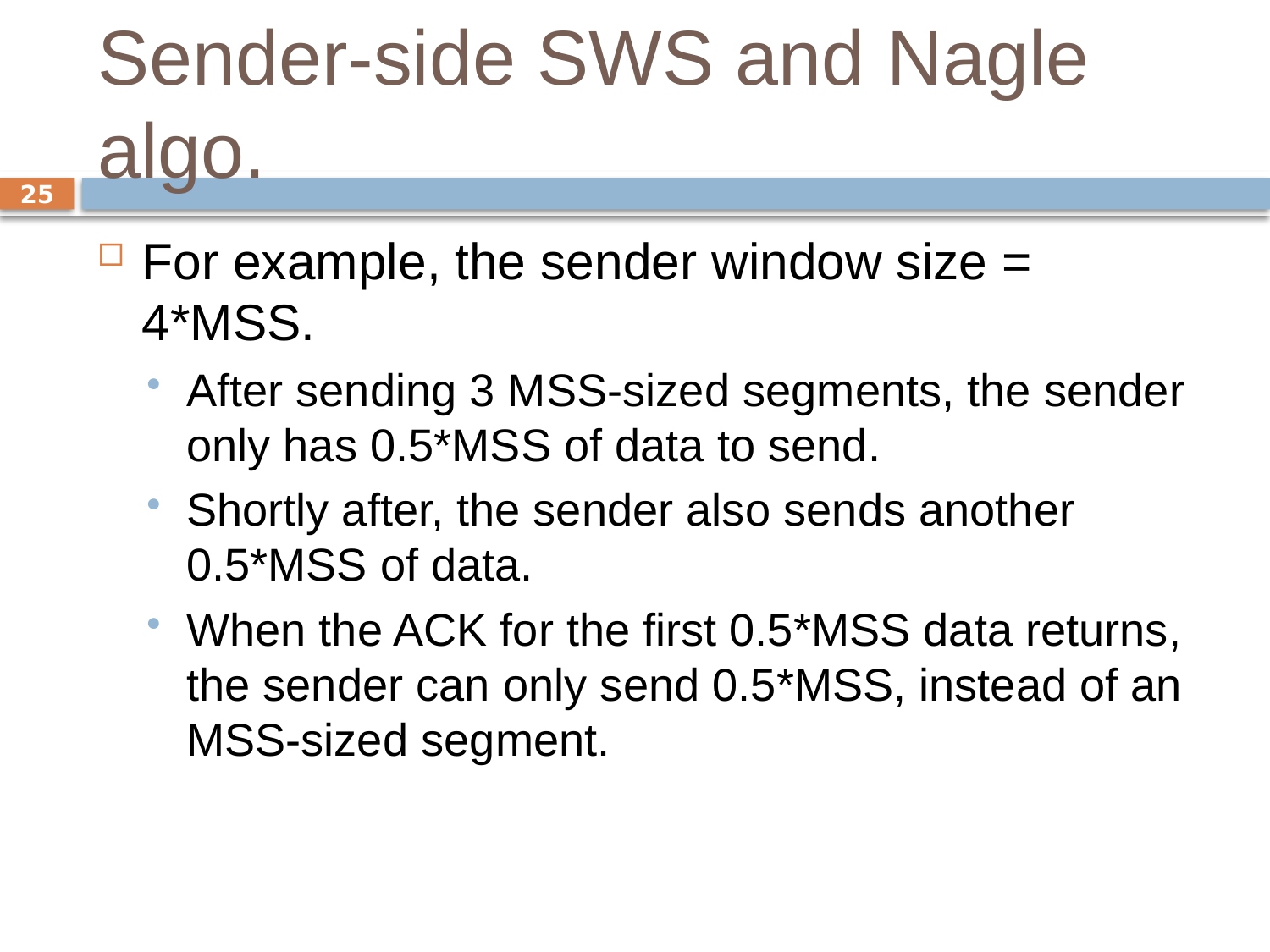

# Sender-side SWS and Nagle algo.
25
For example, the sender window size = 4*MSS.
After sending 3 MSS-sized segments, the sender only has 0.5*MSS of data to send.
Shortly after, the sender also sends another 0.5*MSS of data.
When the ACK for the first 0.5*MSS data returns, the sender can only send 0.5*MSS, instead of an MSS-sized segment.